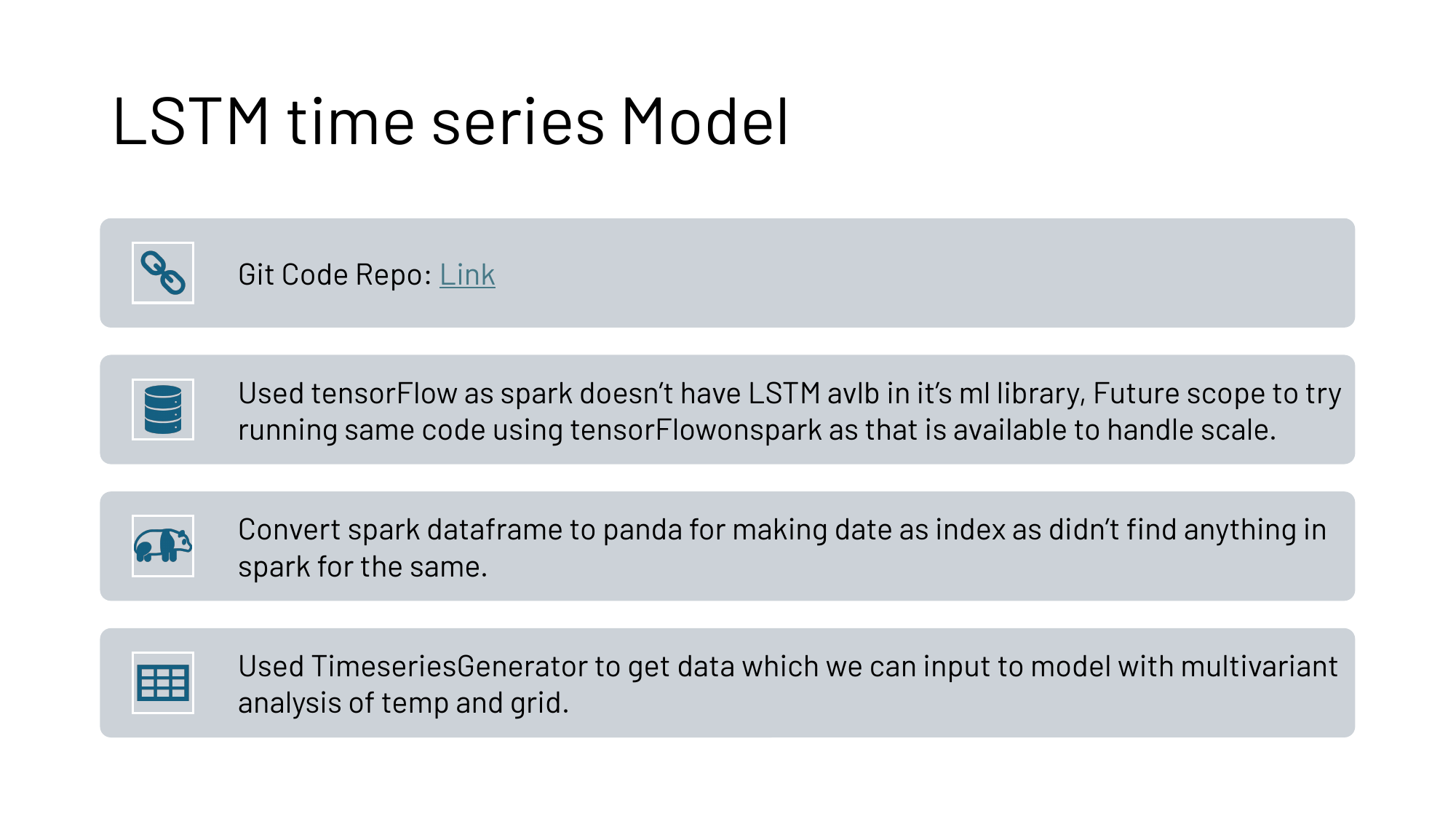

# LSTM time series Model
Git Code Repo: Link
Used tensorFlow as spark doesn’t have LSTM avlb in it’s ml library, Future scope to try running same code using tensorFlowonspark as that is available to handle scale.
Convert spark dataframe to panda for making date as index as didn’t find anything in spark for the same.
Used TimeseriesGenerator to get data which we can input to model with multivariant analysis of temp and grid.